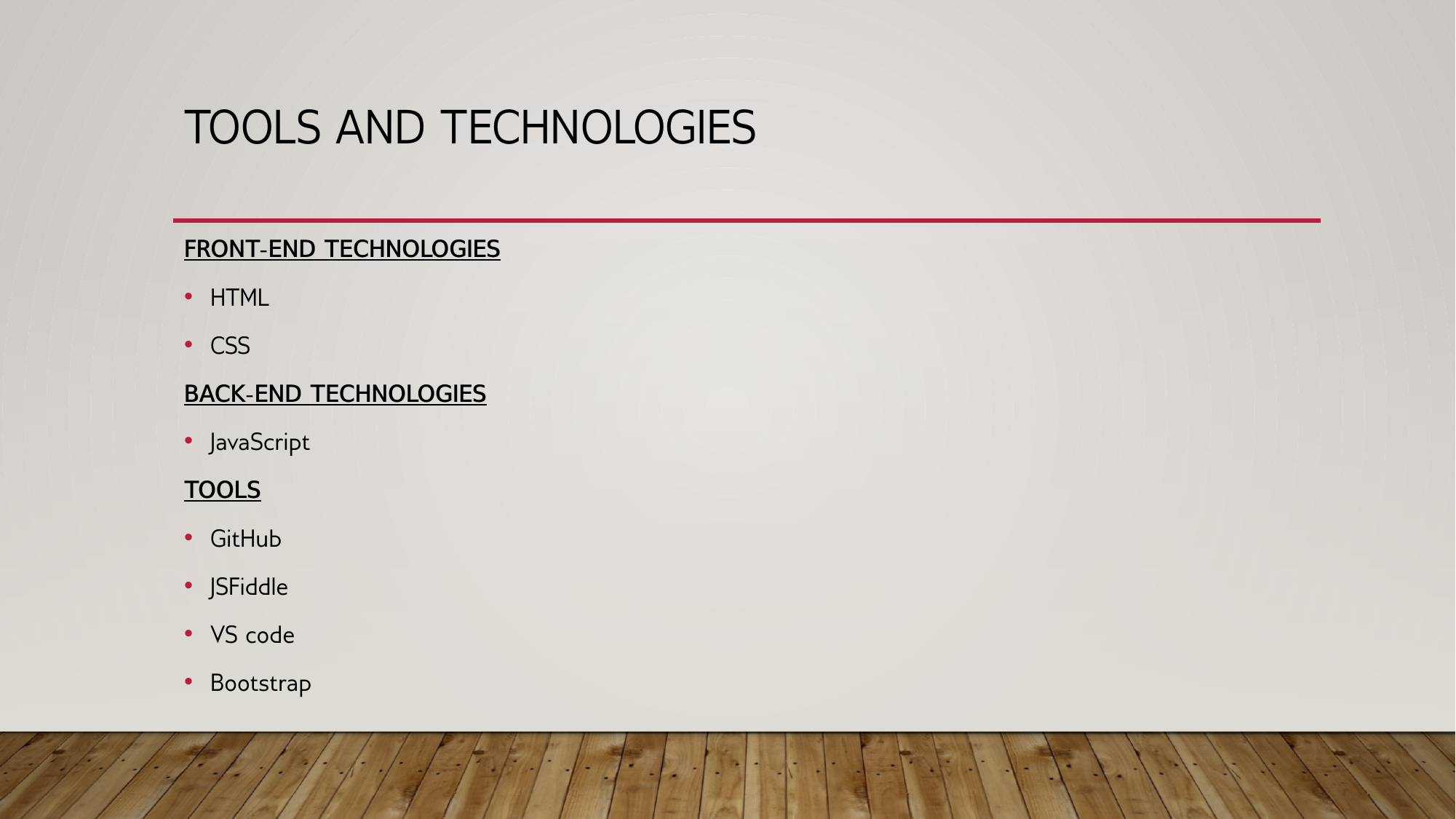

# Tools and technologies
FRONT-END TECHNOLOGIES
HTML
CSS
BACK-END TECHNOLOGIES
JavaScript
TOOLS
GitHub
JSFiddle
VS code
Bootstrap